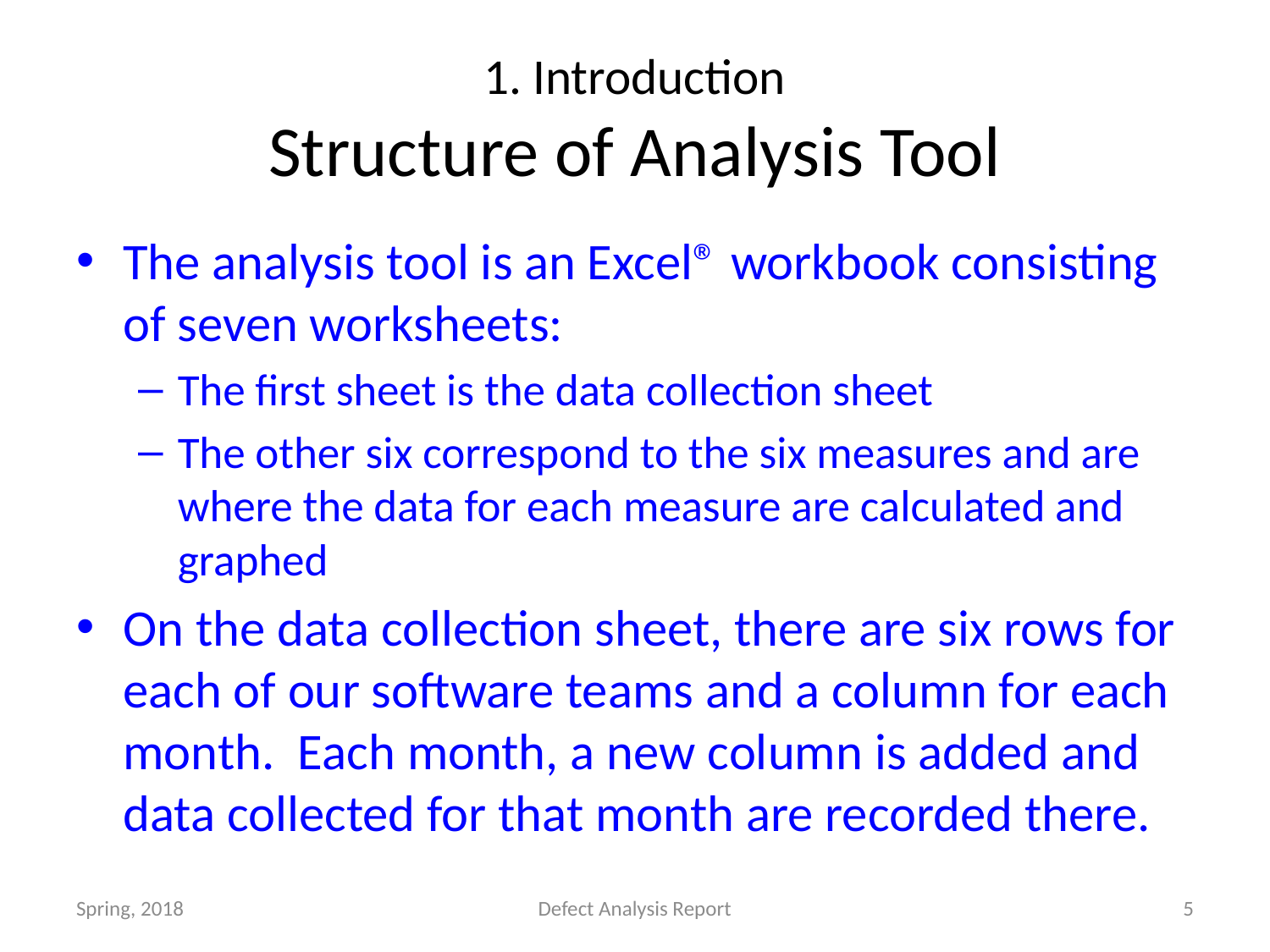

# 1. Introduction Structure of Analysis Tool
The analysis tool is an Excel® workbook consisting of seven worksheets:
The first sheet is the data collection sheet
The other six correspond to the six measures and are where the data for each measure are calculated and graphed
On the data collection sheet, there are six rows for each of our software teams and a column for each month.  Each month, a new column is added and data collected for that month are recorded there.
Spring, 2018
Defect Analysis Report
5